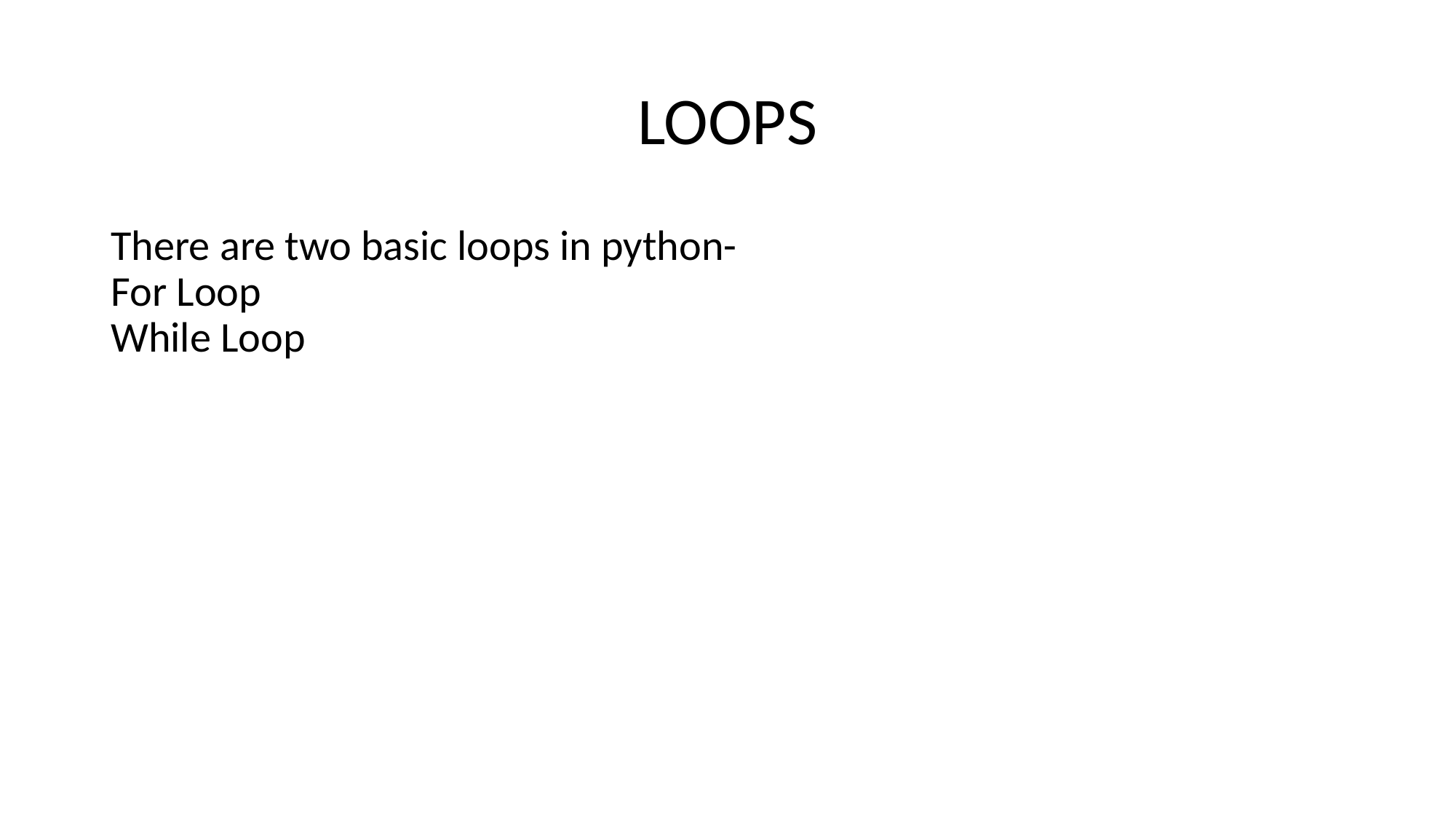

# LOOPS
There are two basic loops in python-
For Loop
While Loop